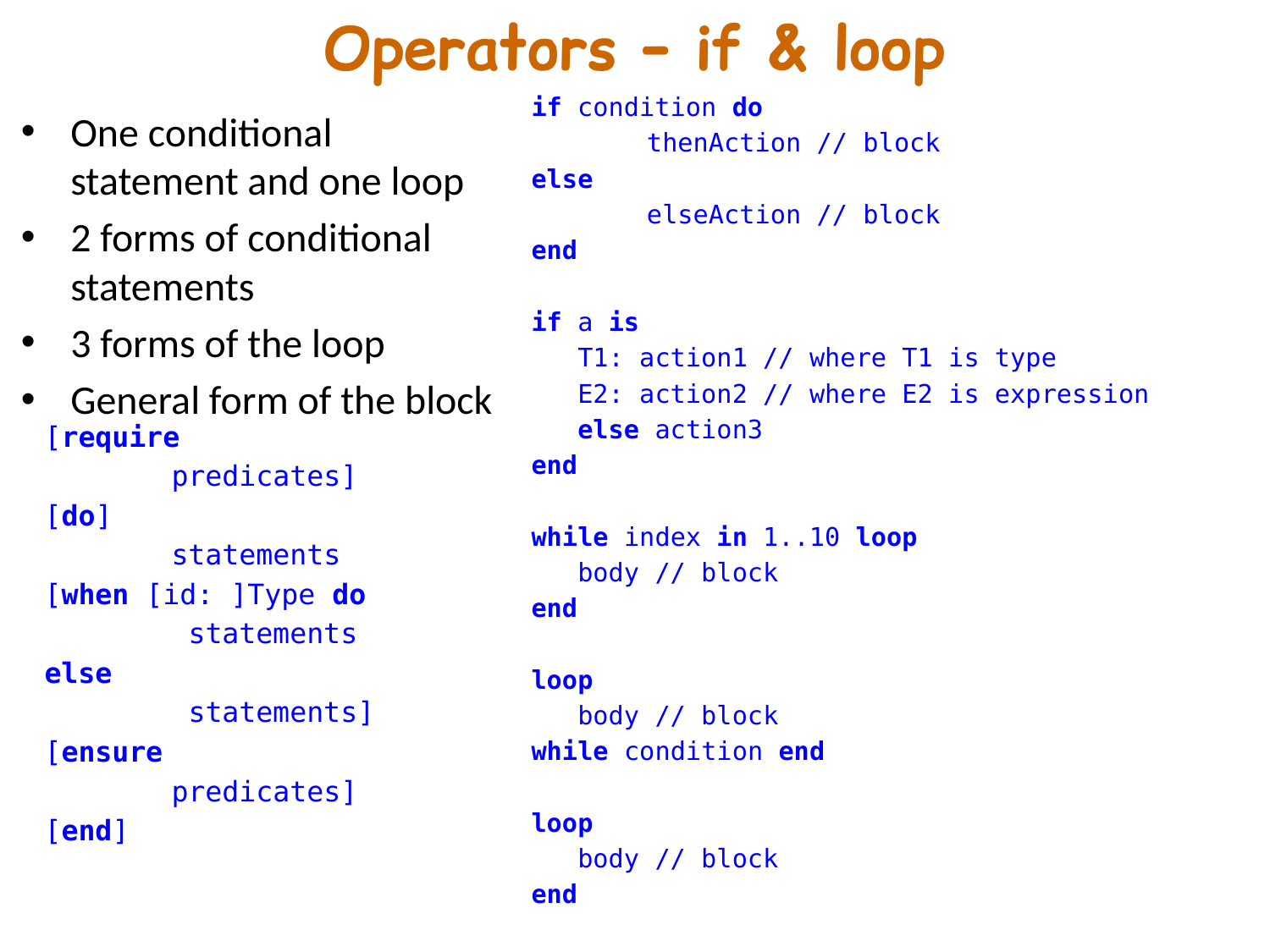

# Operators – if & loop
if condition do
	thenAction // block
else
	elseAction // block
end

if a is
   T1: action1 // where T1 is type
   E2: action2 // where E2 is expression
   else action3
end

while index in 1..10 loop
   body // block
end

loop
   body // block
while condition end

loop
   body // block
end
One conditional statement and one loop
2 forms of conditional statements
3 forms of the loop
General form of the block
[require
	predicates]
[do]
	statements
[when [id: ]Type do
	 statements
else
	 statements]
[ensure
	predicates]
[end]